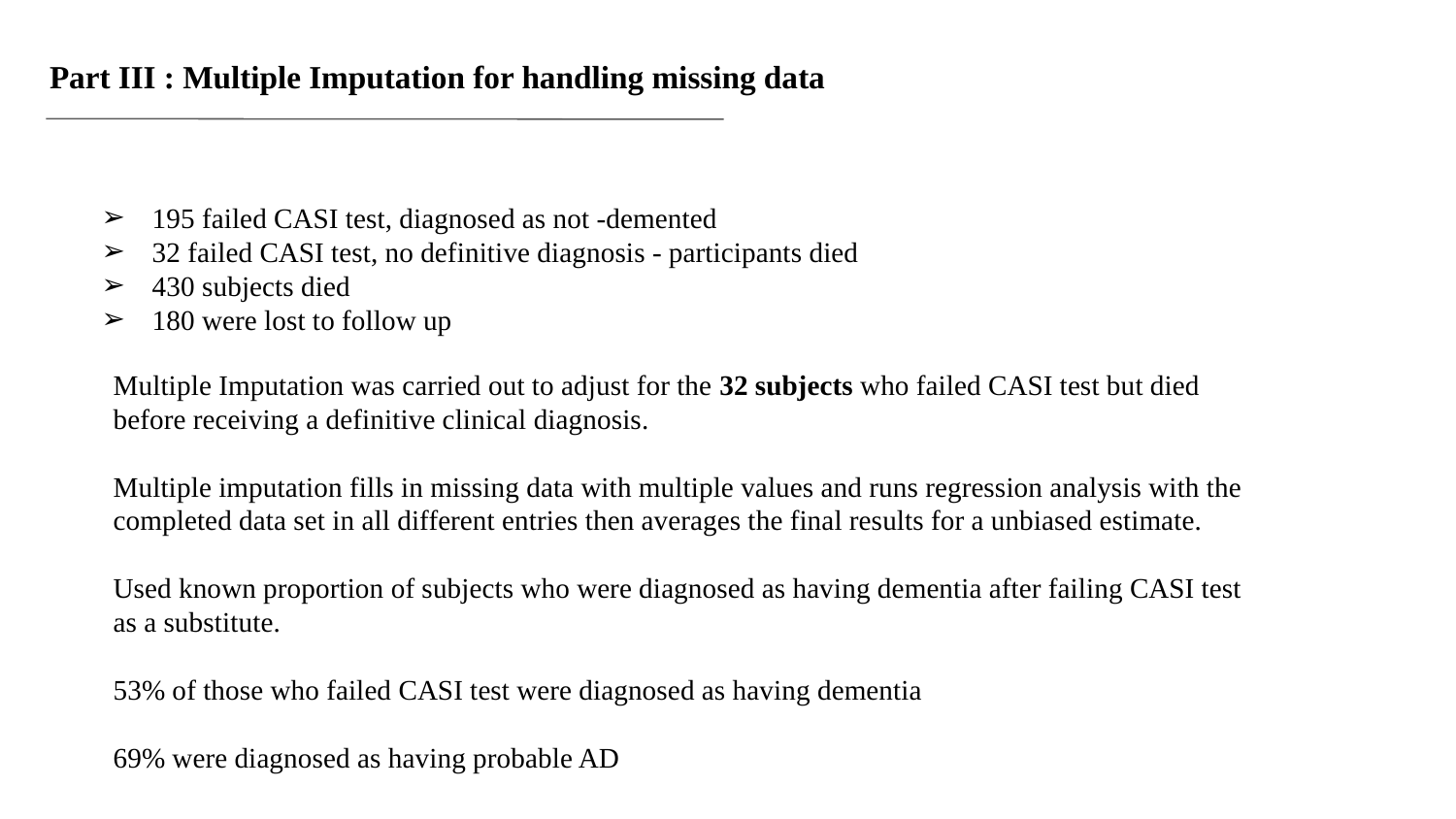

Part III : Multiple Imputation for handling missing data

195 failed CASI test, diagnosed as not -demented
32 failed CASI test, no definitive diagnosis - participants died
430 subjects died
180 were lost to follow up
Multiple Imputation was carried out to adjust for the 32 subjects who failed CASI test but died before receiving a definitive clinical diagnosis.

Multiple imputation fills in missing data with multiple values and runs regression analysis with the completed data set in all different entries then averages the final results for a unbiased estimate.

Used known proportion of subjects who were diagnosed as having dementia after failing CASI test as a substitute.

53% of those who failed CASI test were diagnosed as having dementia

69% were diagnosed as having probable AD